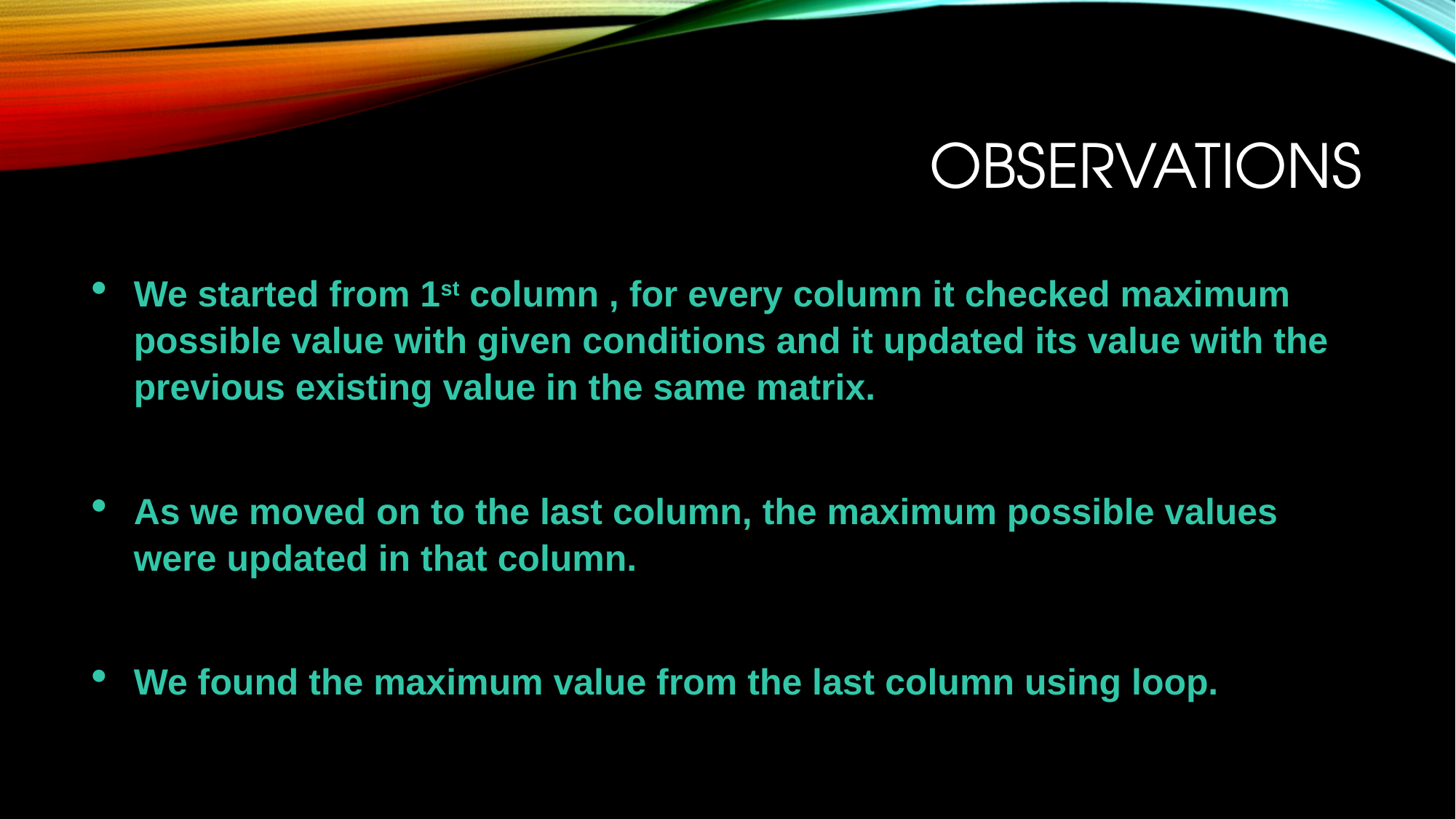

# observations
We started from 1st column , for every column it checked maximum possible value with given conditions and it updated its value with the previous existing value in the same matrix.

As we moved on to the last column, the maximum possible values were updated in that column.

We found the maximum value from the last column using loop.